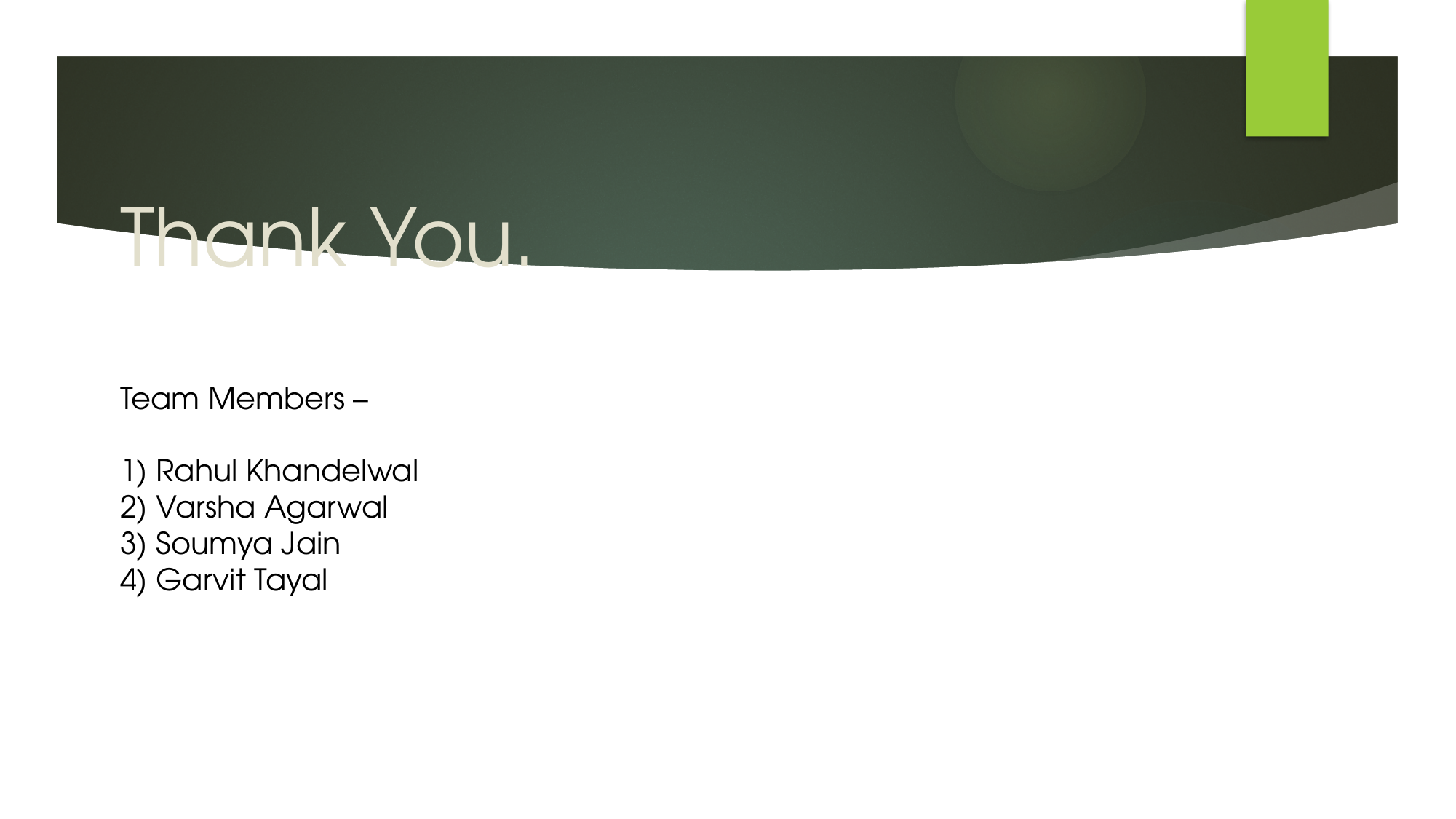

# Thank You. Team Members – 1) Rahul Khandelwal 2) Varsha Agarwal 3) Soumya Jain 4) Garvit Tayal